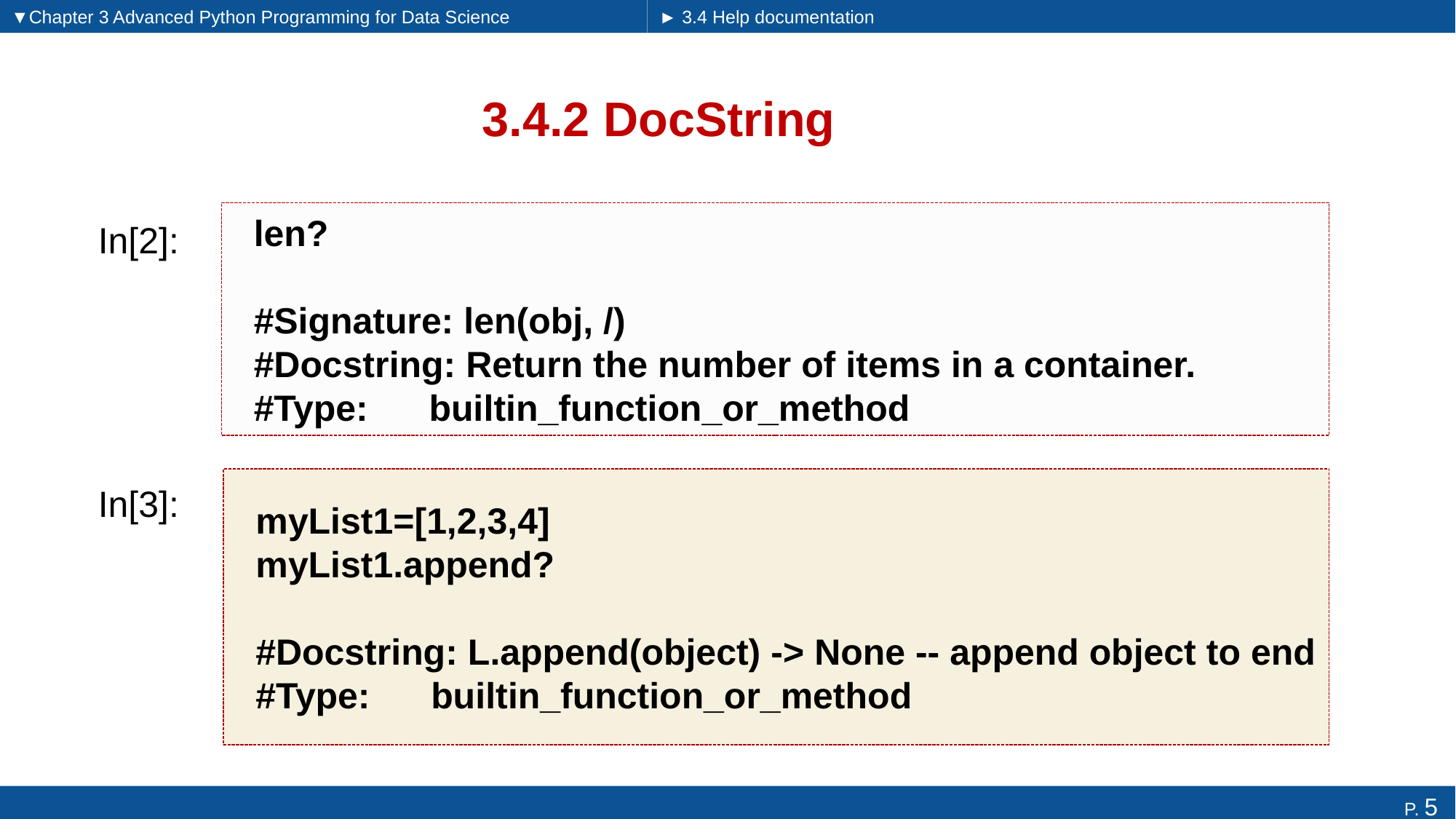

▼Chapter 3 Advanced Python Programming for Data Science
► 3.4 Help documentation

# 3.4.2 DocString
len?

#Signature: len(obj, /)
#Docstring: Return the number of items in a container.
#Type:      builtin_function_or_method
In[2]:
myList1=[1,2,3,4]
myList1.append?

#Docstring: L.append(object) -> None -- append object to end
#Type:      builtin_function_or_method
In[3]: